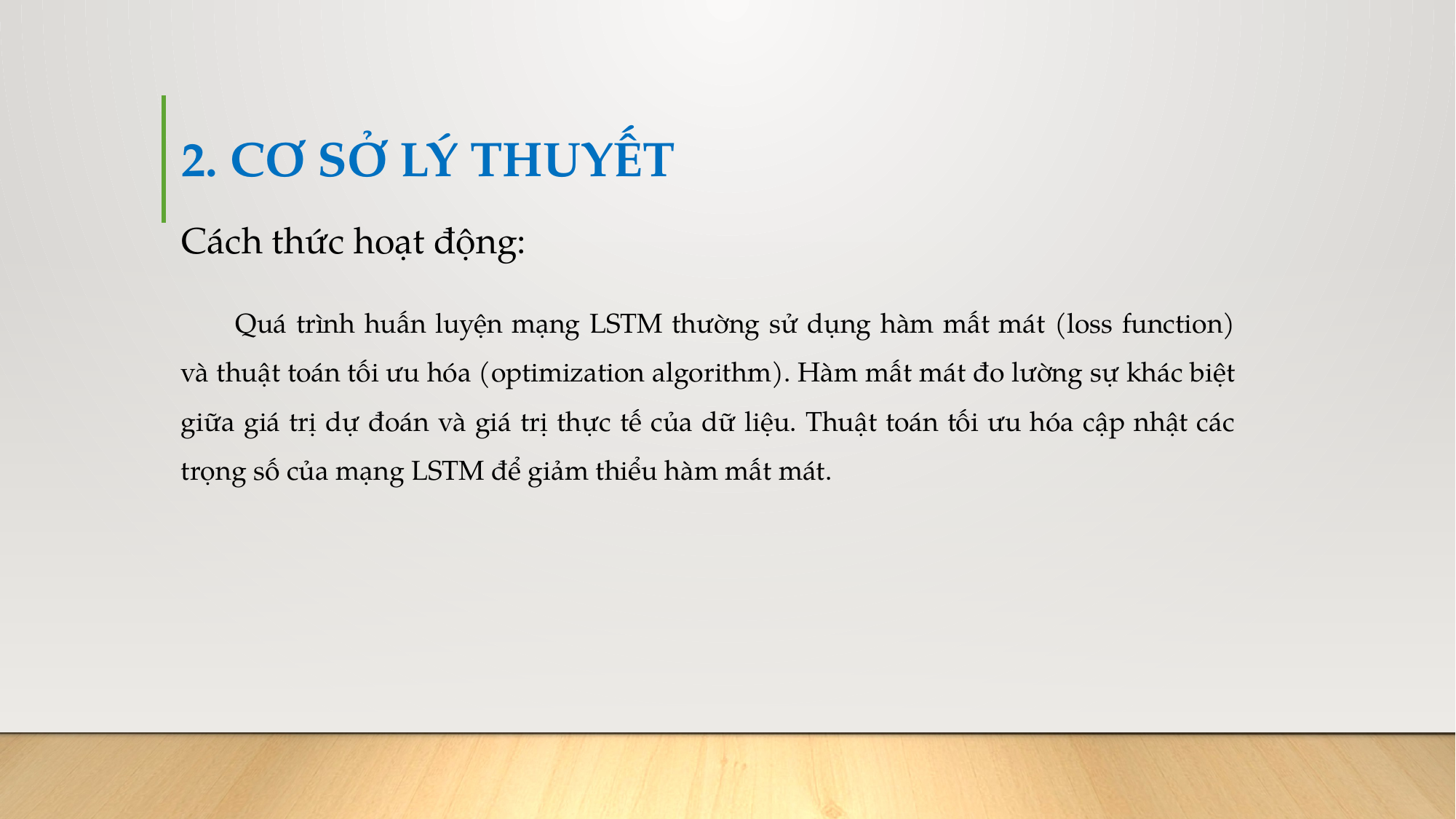

# 2. CƠ SỞ LÝ THUYẾT
Cách thức hoạt động:
Quá trình huấn luyện mạng LSTM thường sử dụng hàm mất mát (loss function) và thuật toán tối ưu hóa (optimization algorithm). Hàm mất mát đo lường sự khác biệt giữa giá trị dự đoán và giá trị thực tế của dữ liệu. Thuật toán tối ưu hóa cập nhật các trọng số của mạng LSTM để giảm thiểu hàm mất mát.